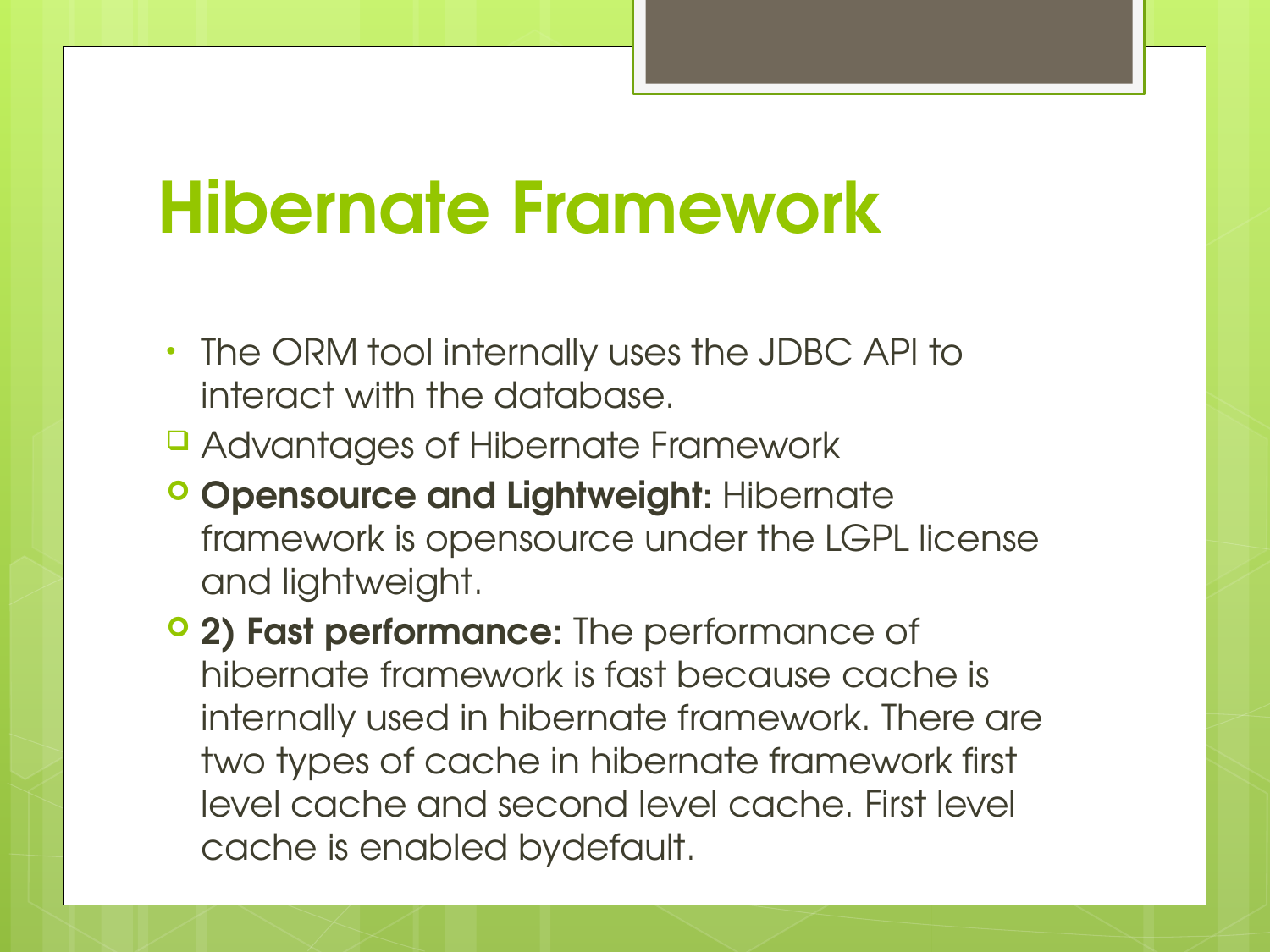

# Hibernate Framework
The ORM tool internally uses the JDBC API to interact with the database.
Advantages of Hibernate Framework
Opensource and Lightweight: Hibernate framework is opensource under the LGPL license and lightweight.
2) Fast performance: The performance of hibernate framework is fast because cache is internally used in hibernate framework. There are two types of cache in hibernate framework first level cache and second level cache. First level cache is enabled bydefault.